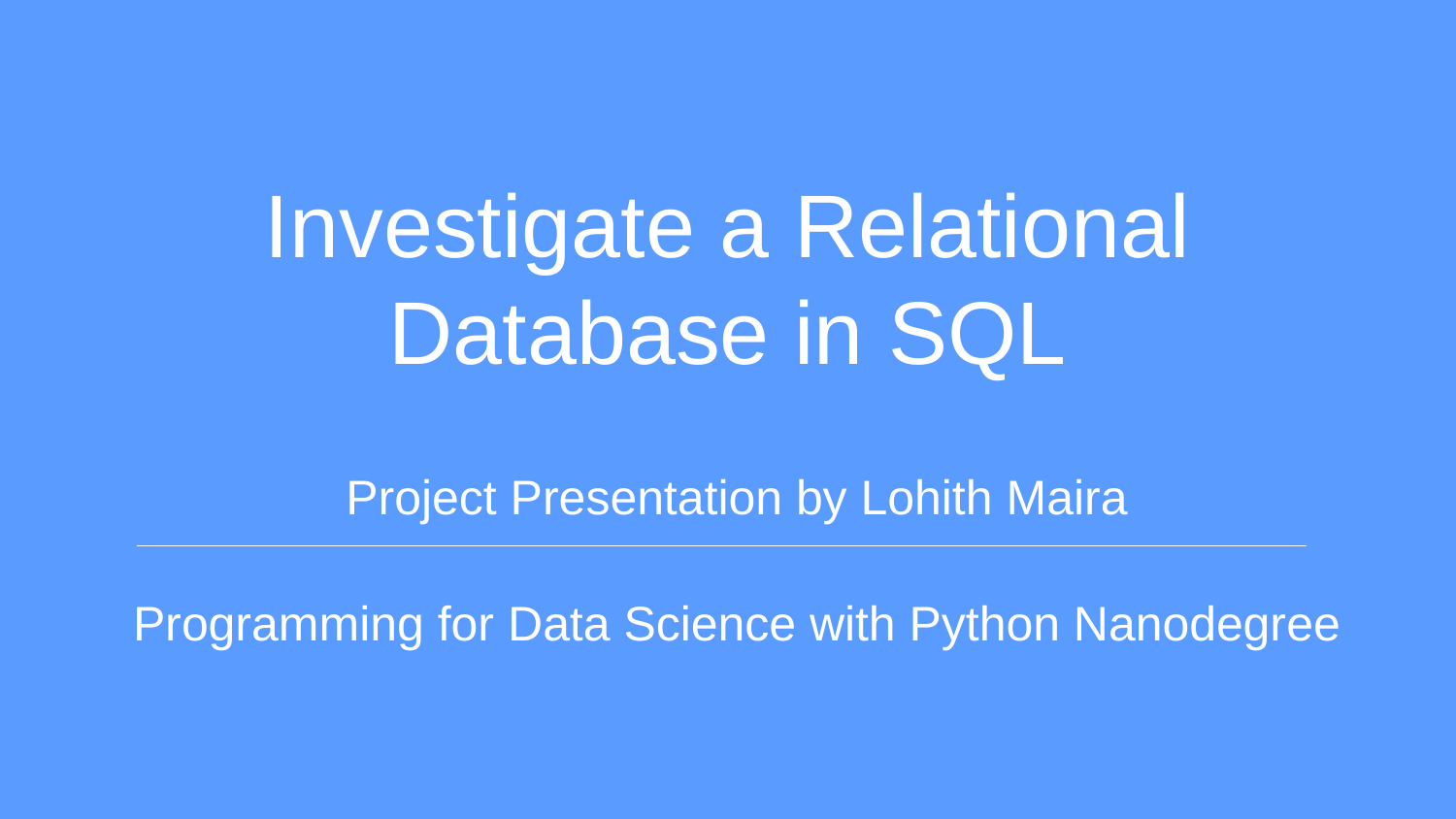

# Investigate a Relational Database in SQL
Project Presentation by Lohith Maira

Programming for Data Science with Python Nanodegree